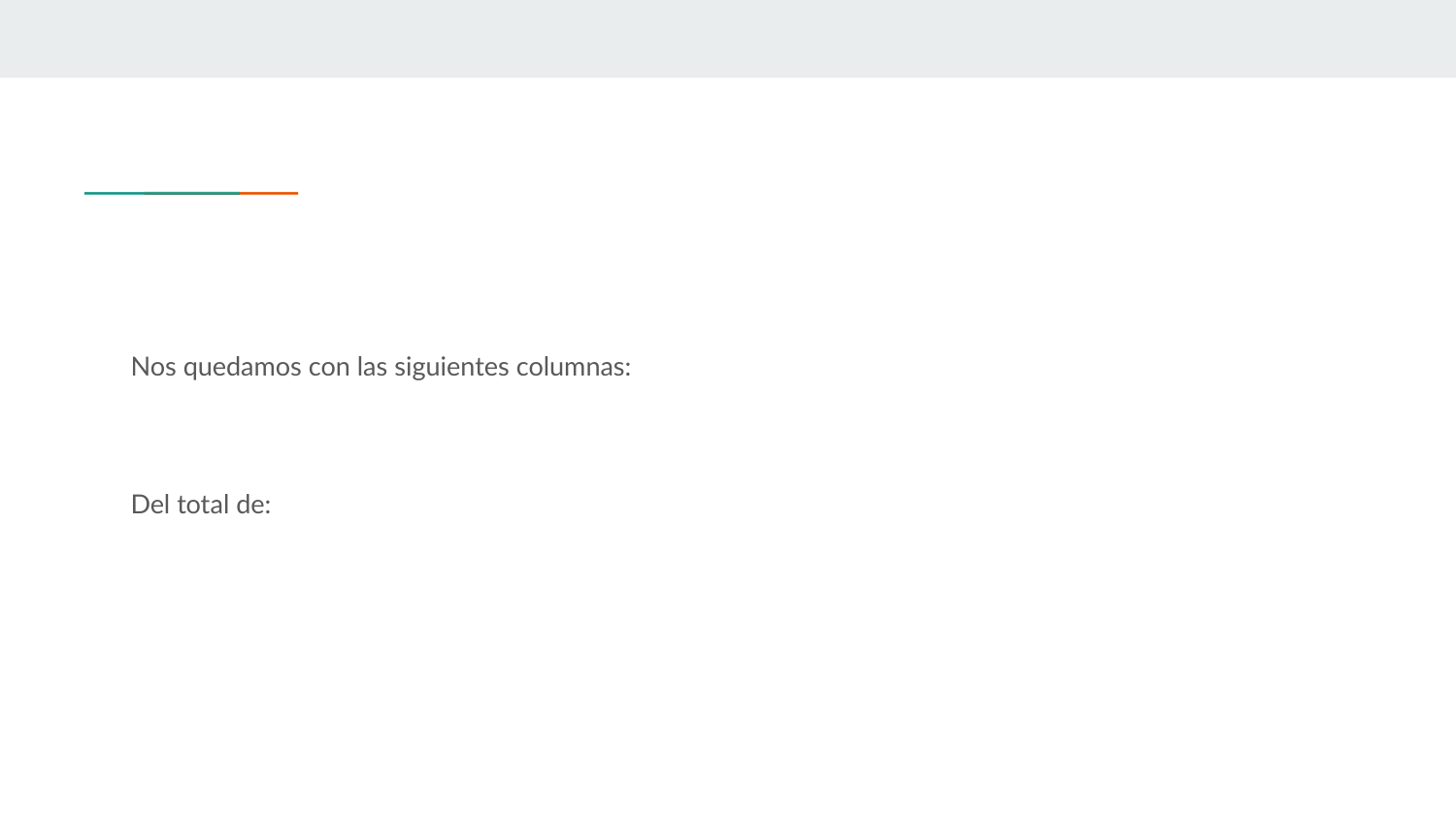

#
Nos quedamos con las siguientes columnas:

Del total de: